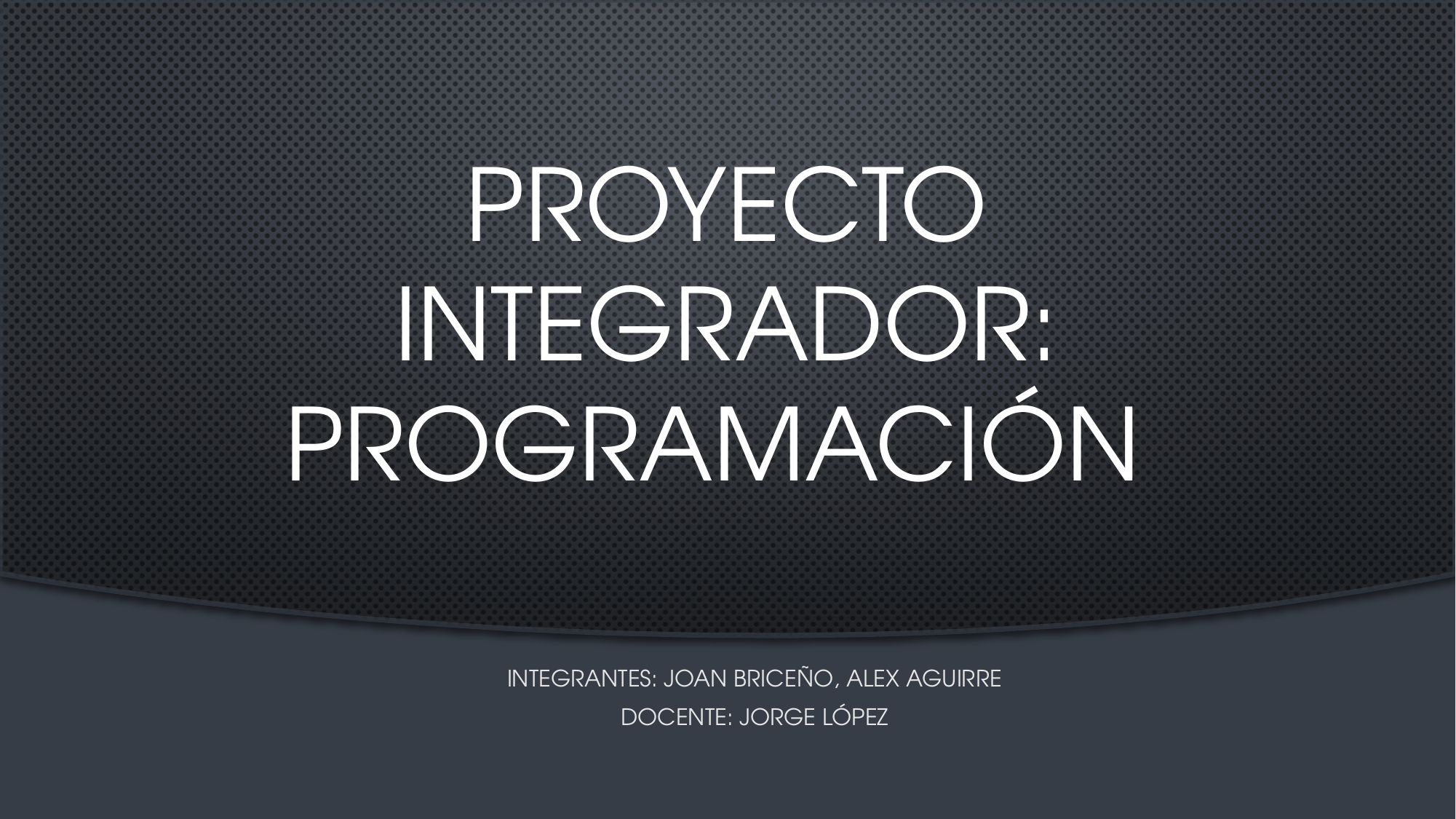

# Proyecto Integrador: Programación
Integrantes: Joan Briceño, Alex Aguirre
Docente: Jorge López